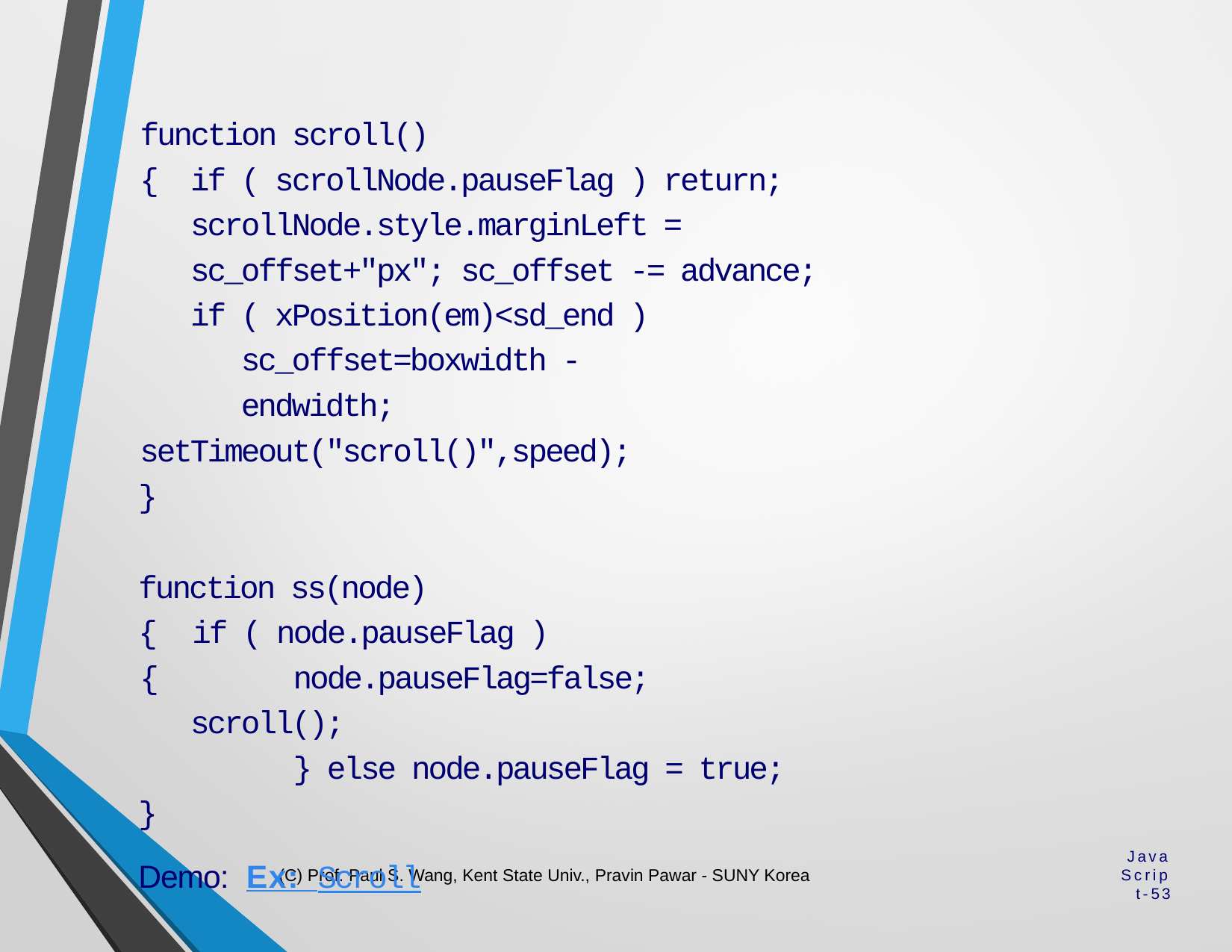

function scroll()
{	if ( scrollNode.pauseFlag ) return; scrollNode.style.marginLeft = sc_offset+"px"; sc_offset -= advance;
if ( xPosition(em)<sd_end ) sc_offset=boxwidth - endwidth;
setTimeout("scroll()",speed);
}

function ss(node)
{	if ( node.pauseFlag )
{	node.pauseFlag=false; scroll();	} else node.pauseFlag = true;
}

Demo:  Ex:  Scroll
(C) Prof. Paul S. Wang, Kent State Univ., Pravin Pawar - SUNY Korea
JavaScript-53